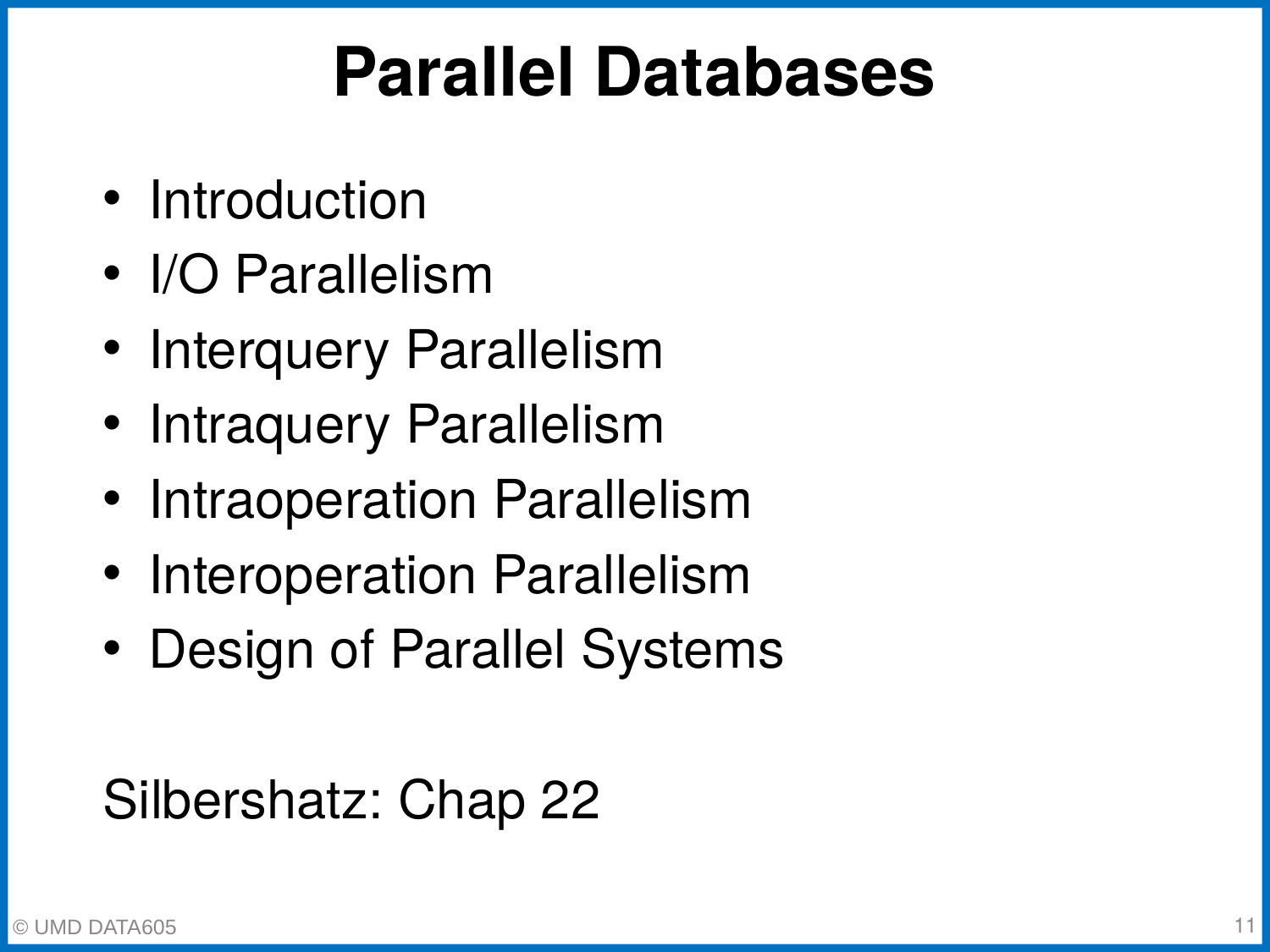

# Parallel Databases
Introduction
I/O Parallelism
Interquery Parallelism
Intraquery Parallelism
Intraoperation Parallelism
Interoperation Parallelism
Design of Parallel Systems

Silbershatz: Chap 22
11